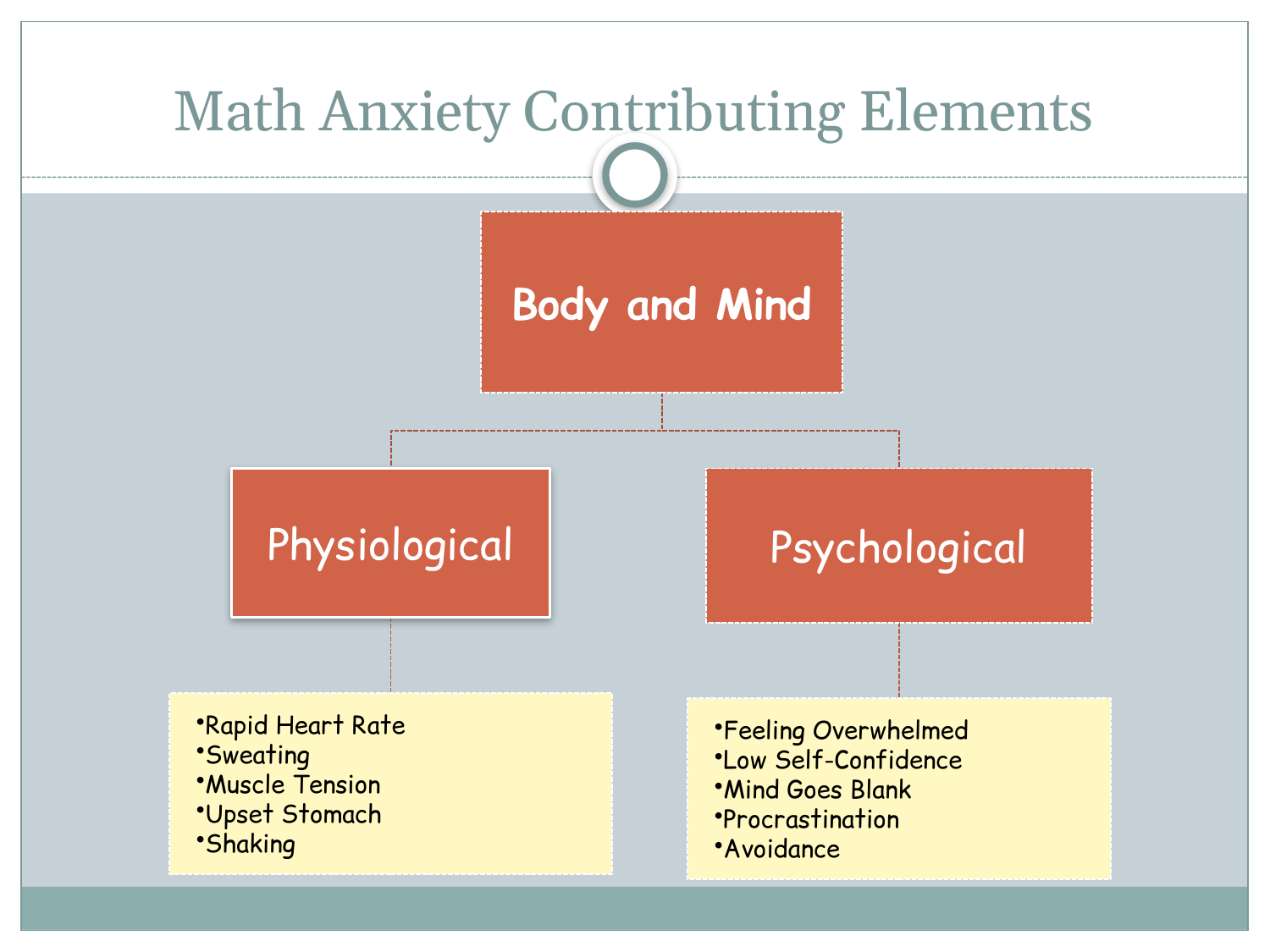

# Math Anxiety Contributing Elements
Body and Mind
Physiological
Rapid Heart Rate
Sweating
Muscle Tension
Upset Stomach
Shaking
Psychological
Feeling Overwhelmed
Low Self-Confidence
Mind Goes Blank
Procrastination
Avoidance